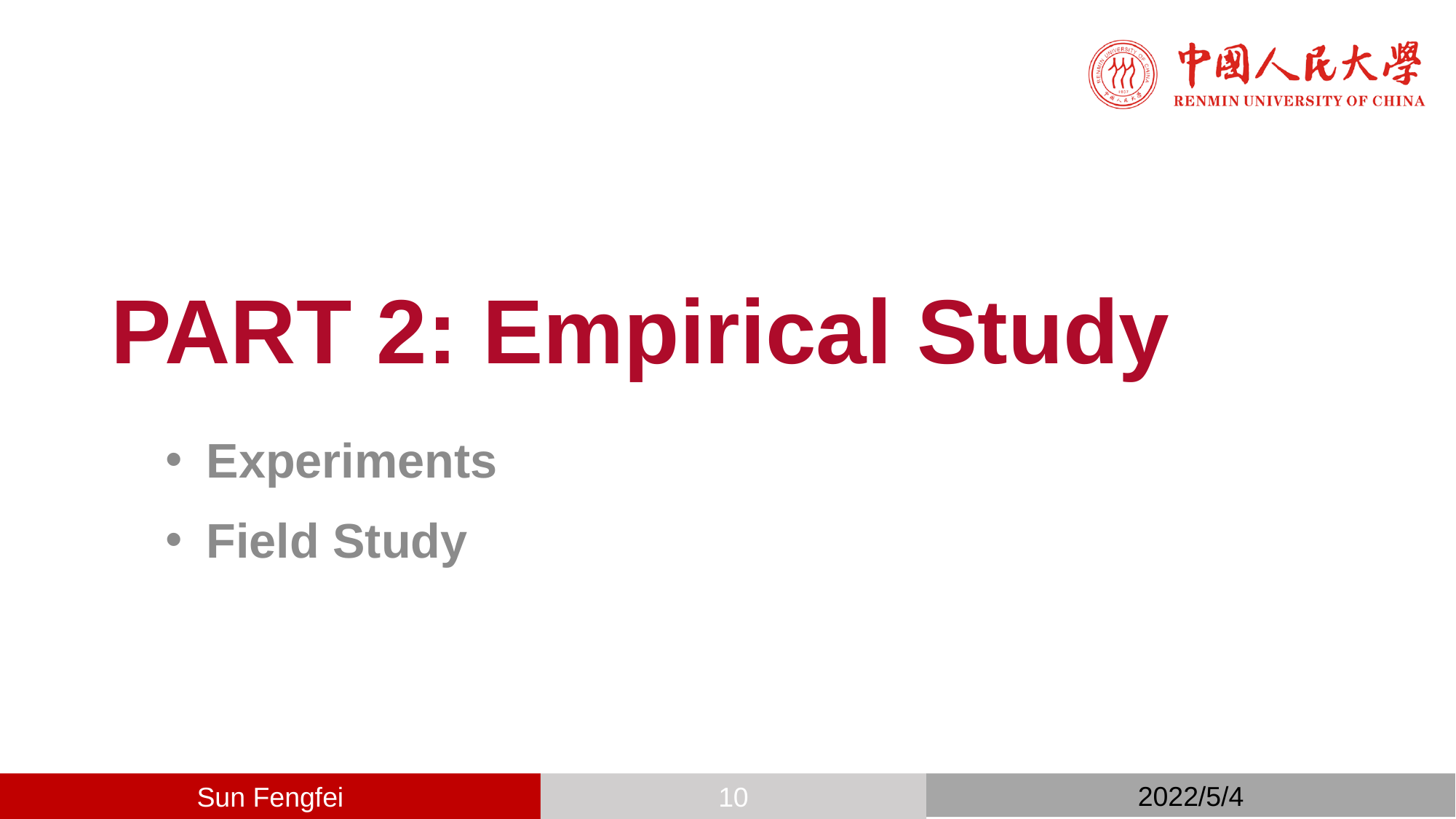

# PART 2: Empirical Study
Experiments
Field Study